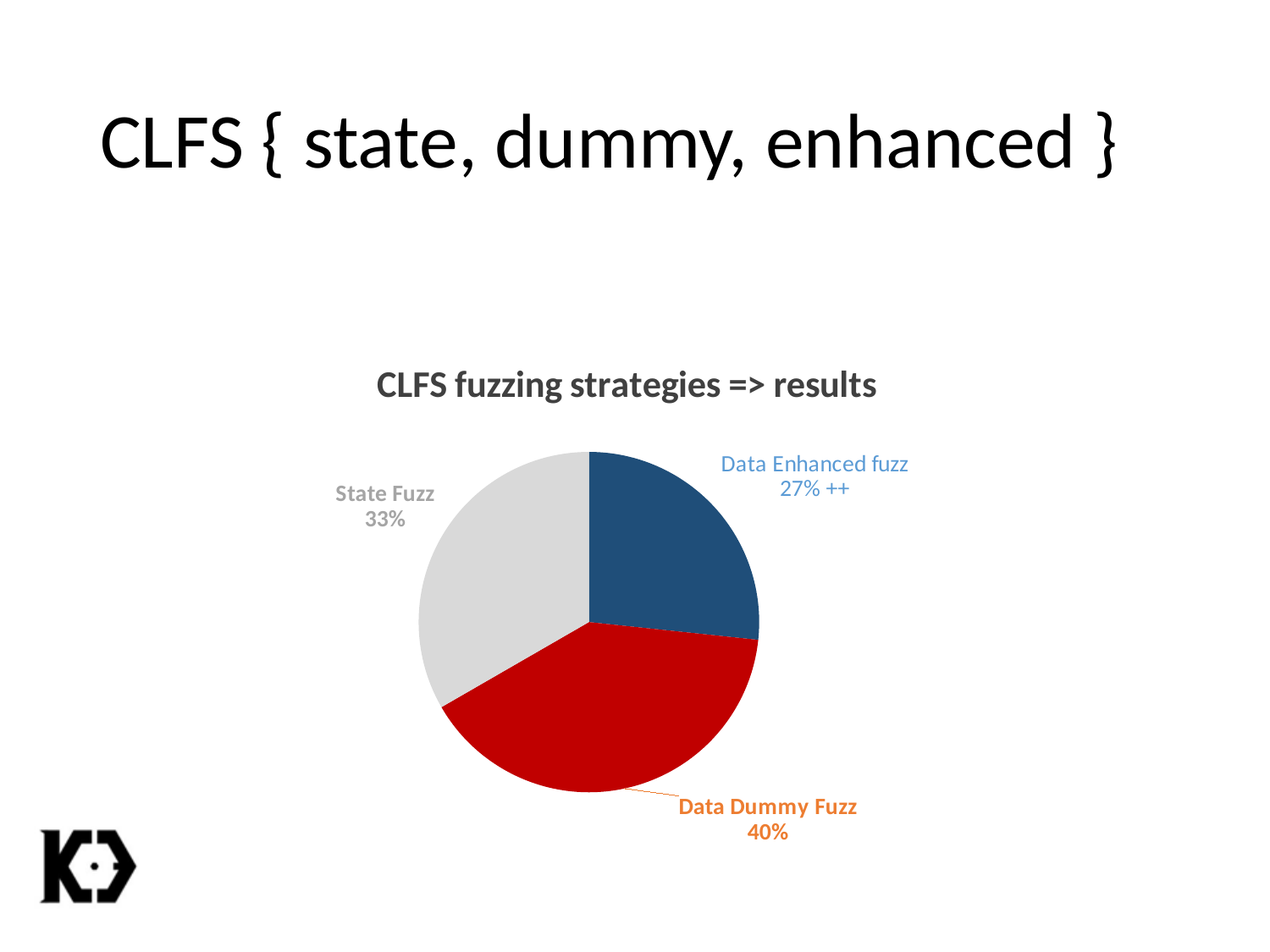

# CLFS { state, dummy, enhanced }

### Chart: CLFS fuzzing strategies => results

| Category | Sales |
|---|---|
| Data Enhanced fuzz | 4.0 |
| Data Dummy Fuzz | 6.0 |
| State Fuzz | 5.0 |